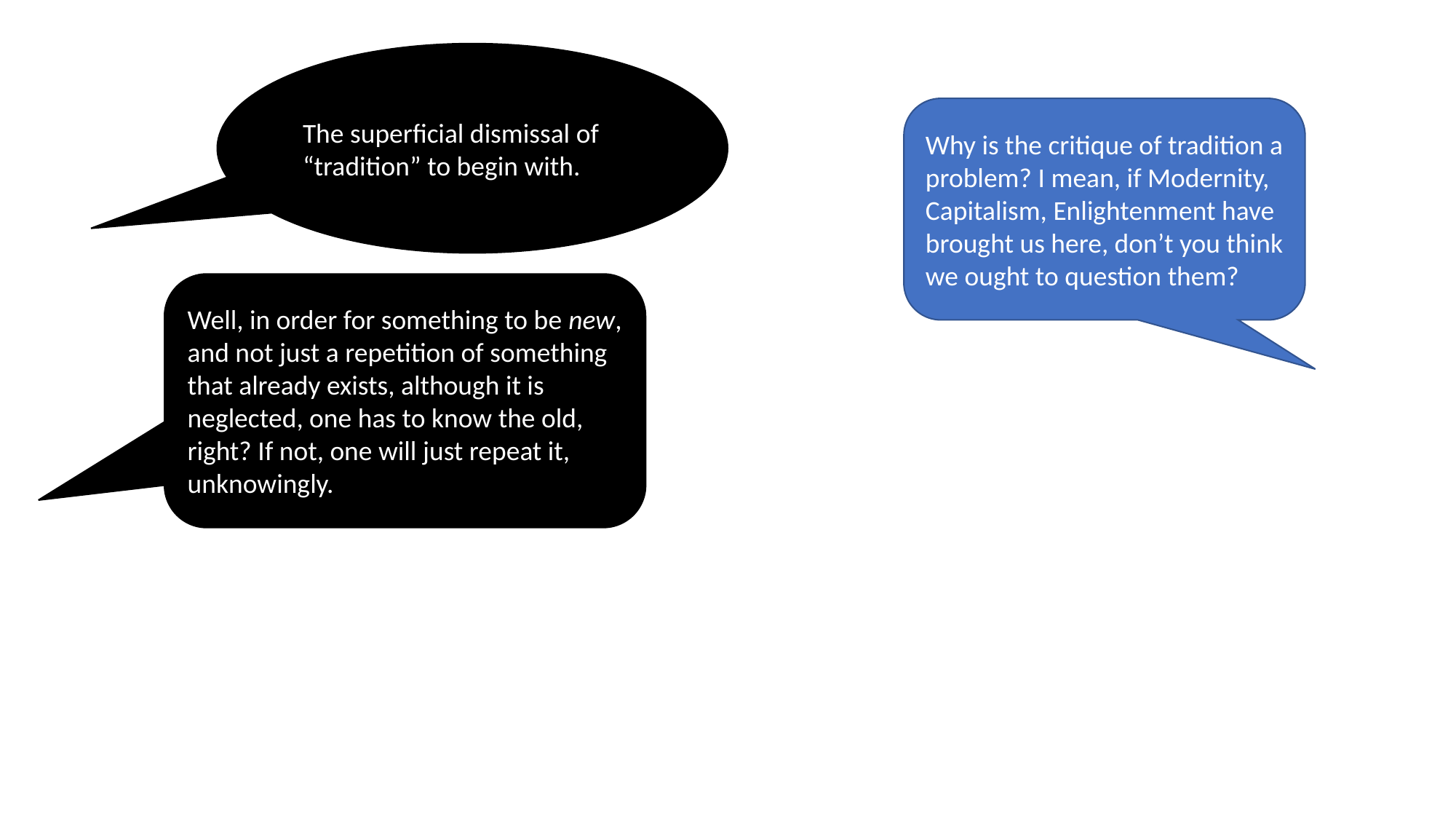

#
The superficial dismissal of “tradition” to begin with.

Why is the critique of tradition a problem? I mean, if Modernity, Capitalism, Enlightenment have brought us here, don’t you think we ought to question them?
Well, in order for something to be new, and not just a repetition of something that already exists, although it is neglected, one has to know the old, right? If not, one will just repeat it, unknowingly.